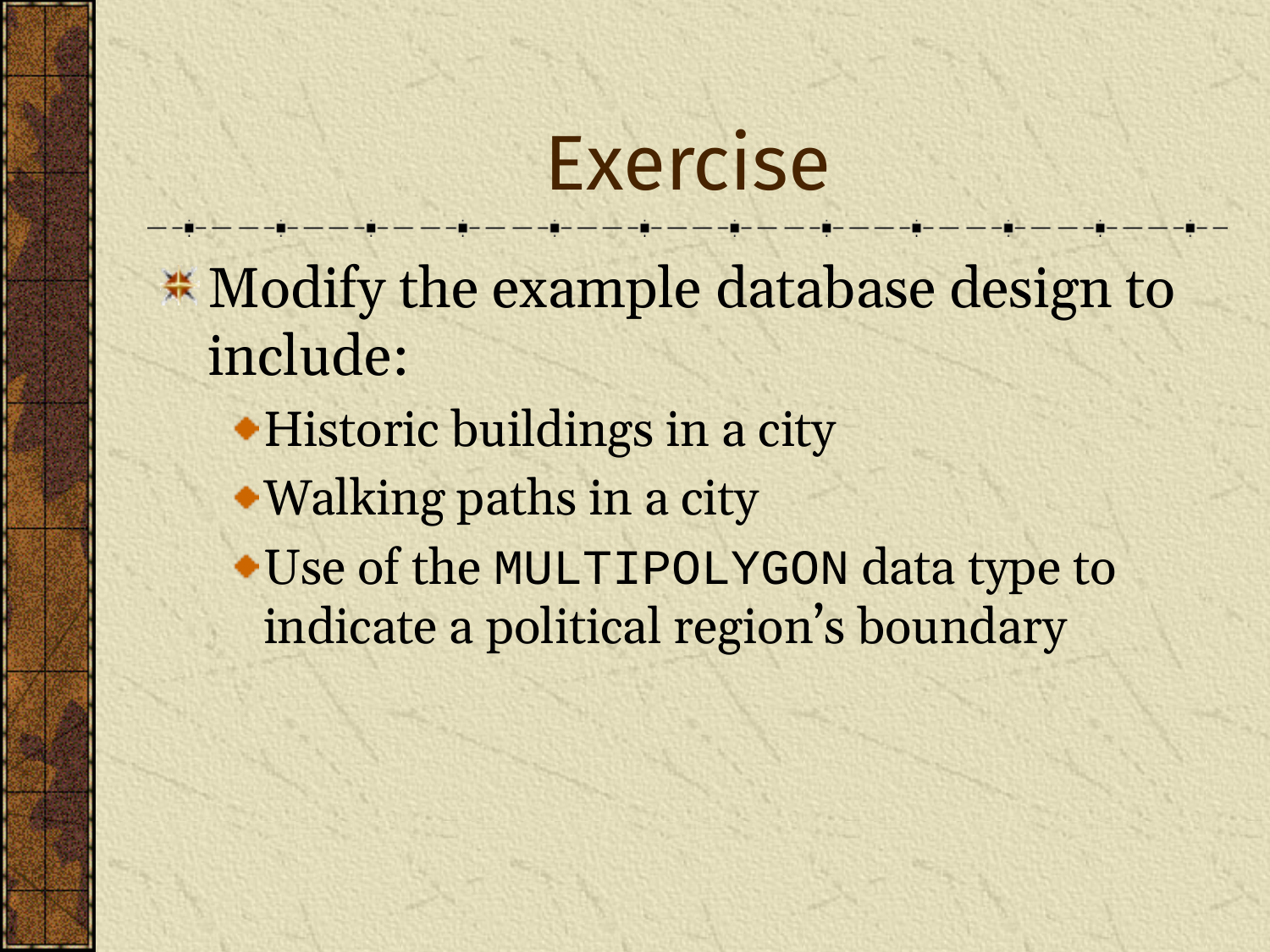

# Exercise
Modify the example database design to include:
Historic buildings in a city
Walking paths in a city
Use of the MULTIPOLYGON data type to indicate a political region’s boundary